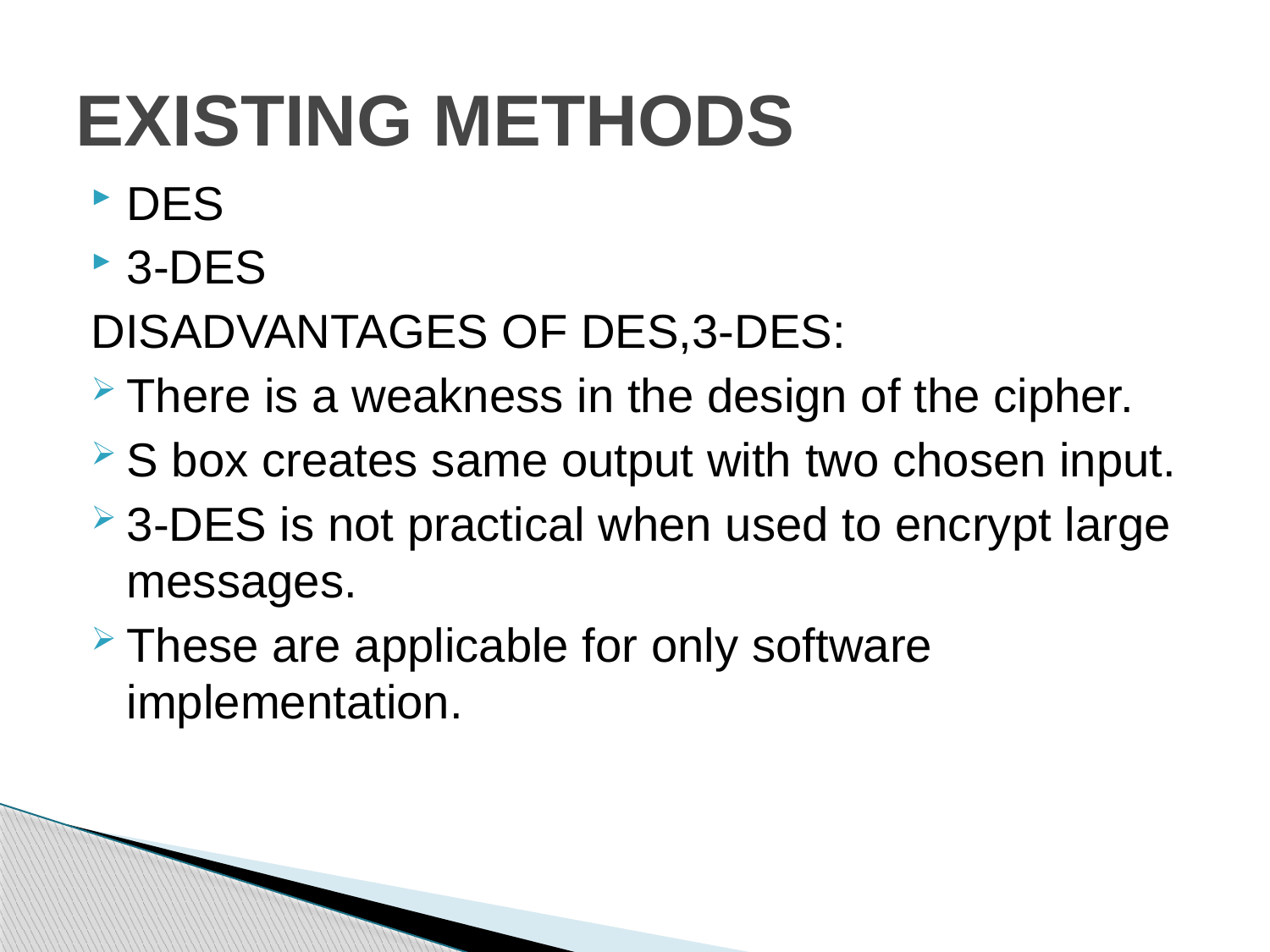

# EXISTING METHODS
DES
3-DES
DISADVANTAGES OF DES,3-DES:
There is a weakness in the design of the cipher.
S box creates same output with two chosen input.
3-DES is not practical when used to encrypt large messages.
These are applicable for only software implementation.